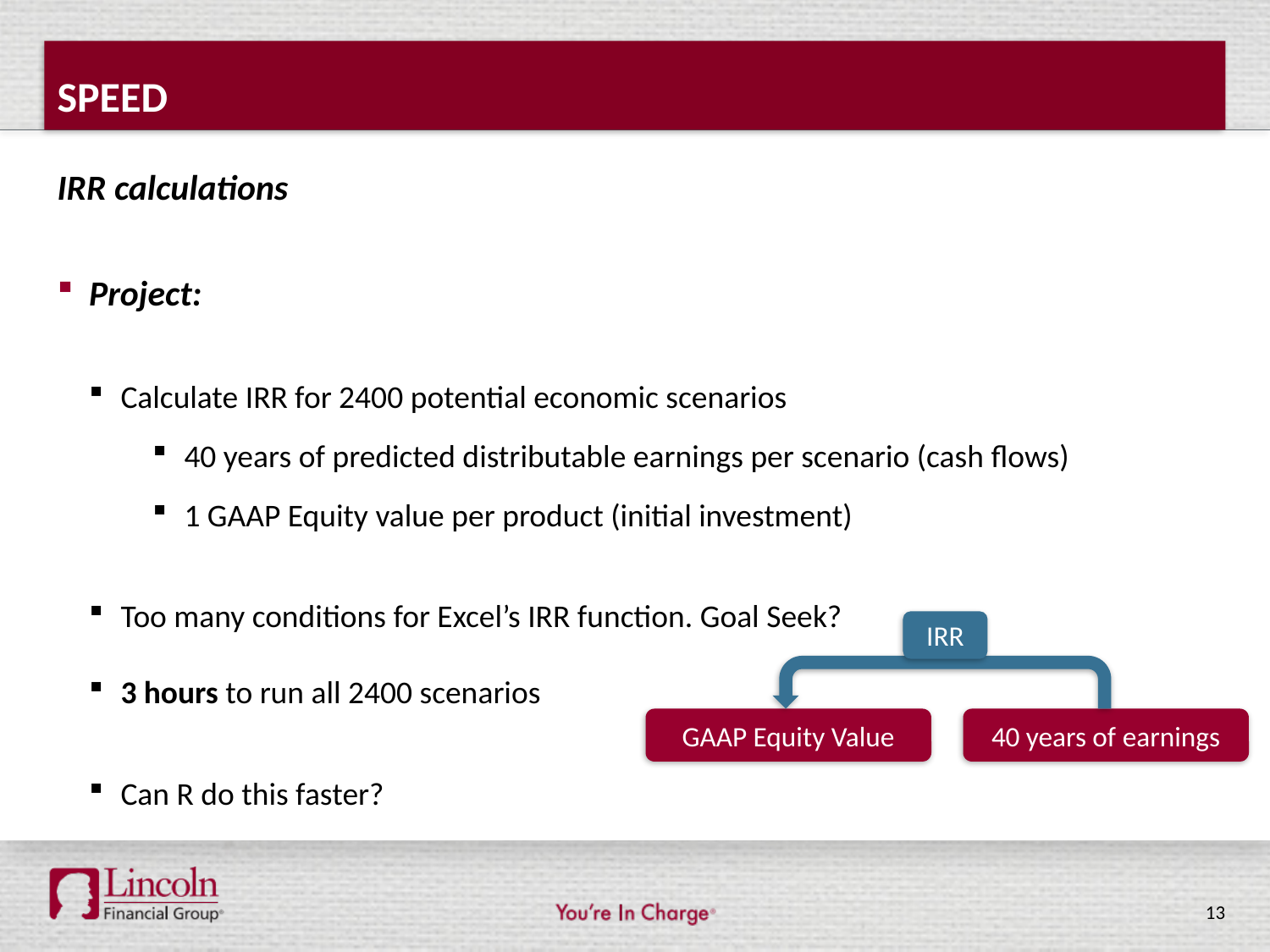

# speed
IRR calculations

Project:

Calculate IRR for 2400 potential economic scenarios
40 years of predicted distributable earnings per scenario (cash flows)
1 GAAP Equity value per product (initial investment)

Too many conditions for Excel’s IRR function. Goal Seek?

3 hours to run all 2400 scenarios

Can R do this faster?

IRR

GAAP Equity Value
40 years of earnings
13